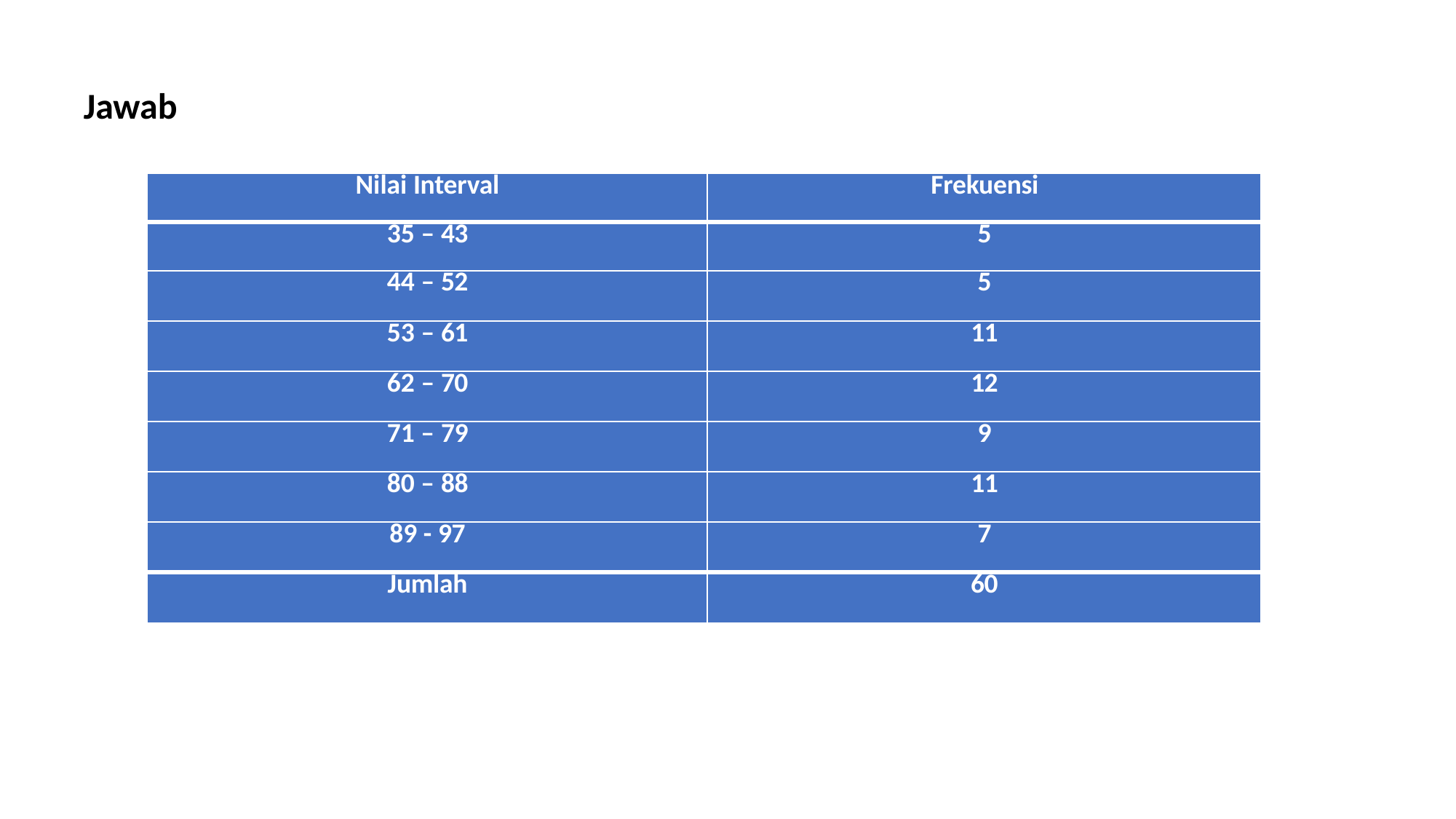

Jawab
| Nilai Interval | Frekuensi |
| --- | --- |
| 35 – 43 | 5 |
| 44 – 52 | 5 |
| 53 – 61 | 11 |
| 62 – 70 | 12 |
| 71 – 79 | 9 |
| 80 – 88 | 11 |
| 89 - 97 | 7 |
| Jumlah | 60 |